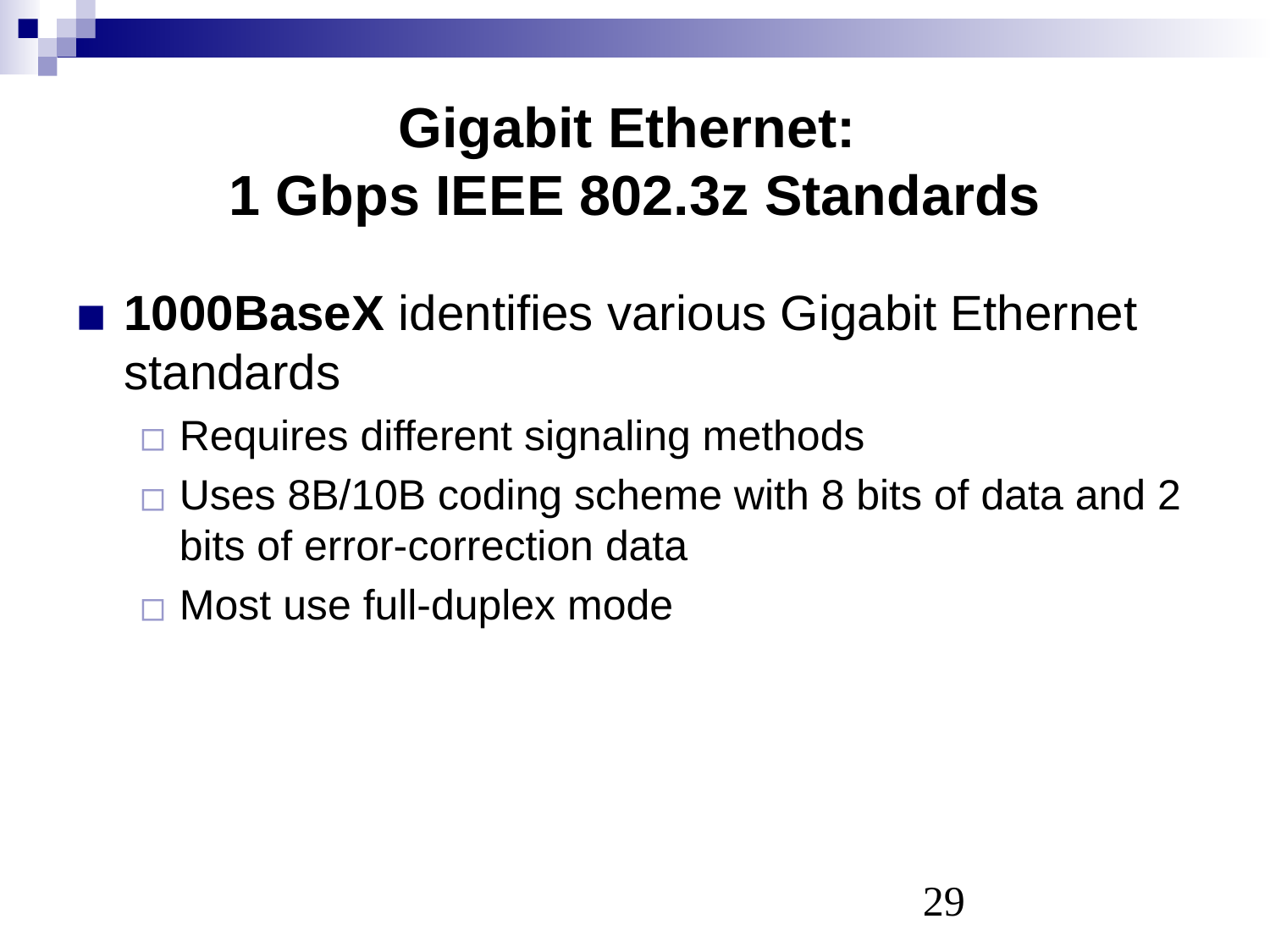

# Gigabit Ethernet: 1 Gbps IEEE 802.3z Standards
1000BaseX identifies various Gigabit Ethernet standards
Requires different signaling methods
Uses 8B/10B coding scheme with 8 bits of data and 2 bits of error-correction data
Most use full-duplex mode
29